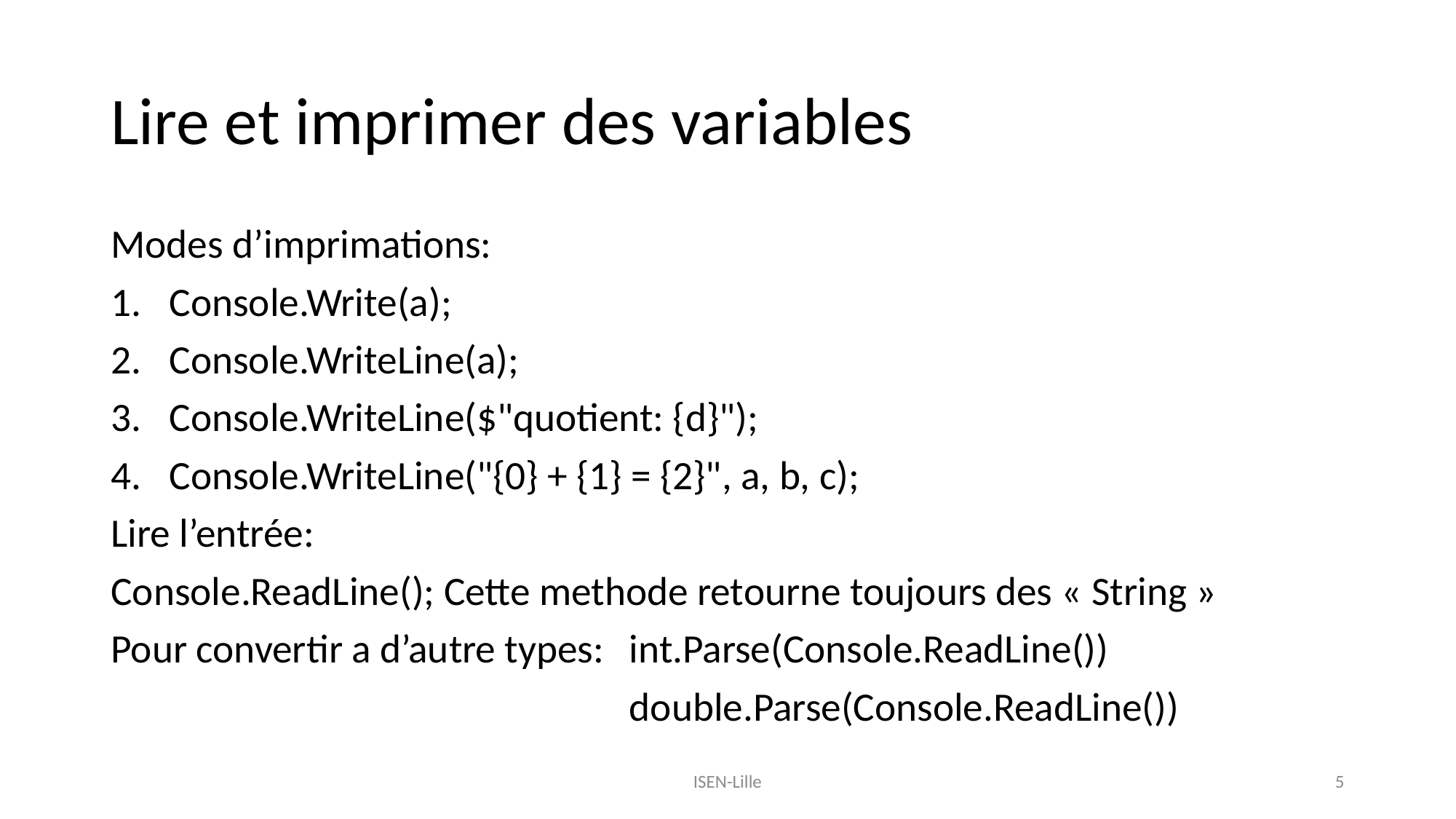

# Lire et imprimer des variables
Modes d’imprimations:
Console.Write(a);
Console.WriteLine(a);
Console.WriteLine($"quotient: {d}");
Console.WriteLine("{0} + {1} = {2}", a, b, c);
Lire l’entrée:
Console.ReadLine(); Cette methode retourne toujours des « String »
Pour convertir a d’autre types:	int.Parse(Console.ReadLine())
					double.Parse(Console.ReadLine())

ISEN-Lille
5